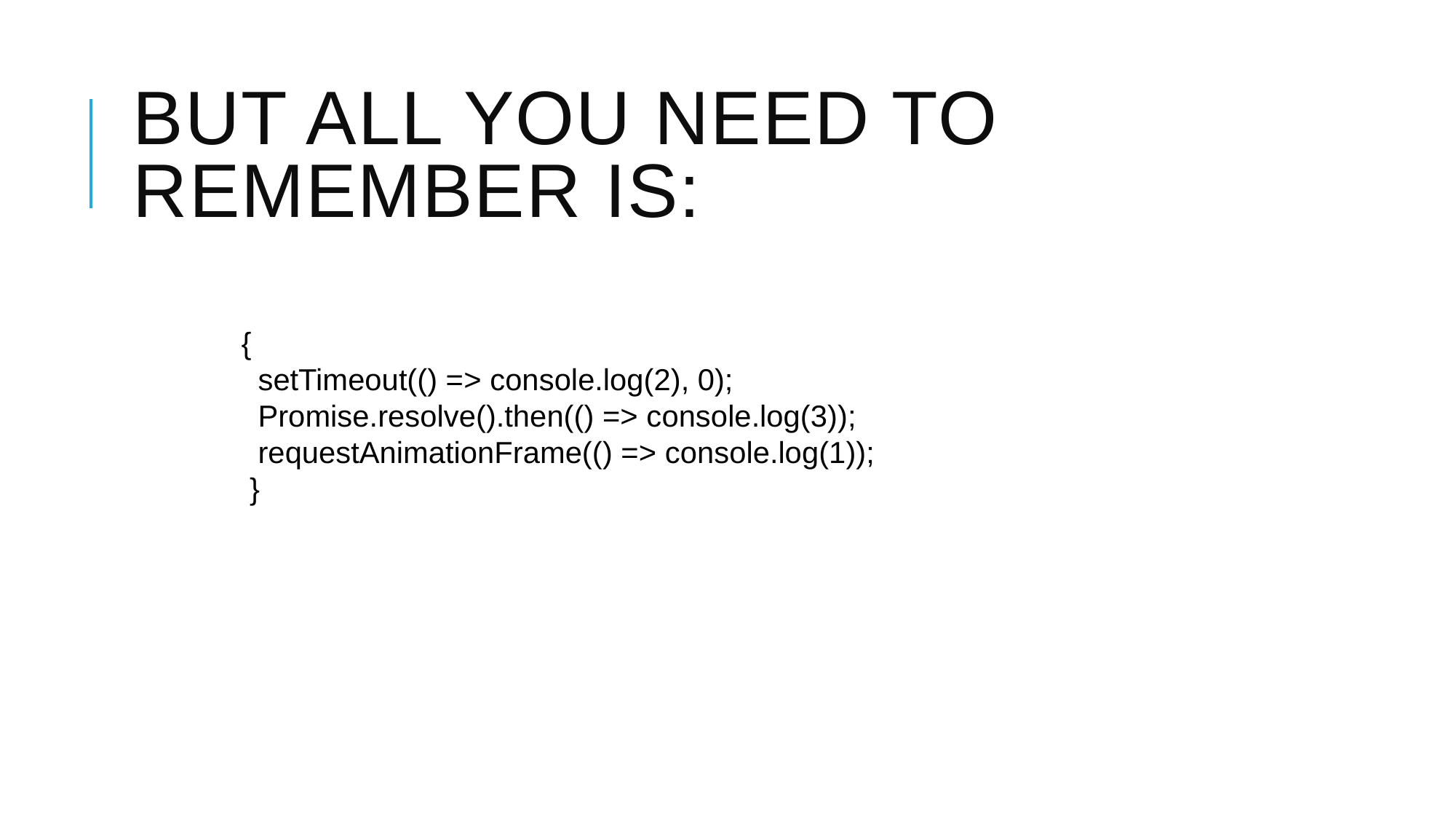

# But all you need to remember is:
{
  setTimeout(() => console.log(2), 0);
  Promise.resolve().then(() => console.log(3));
  requestAnimationFrame(() => console.log(1));
 }